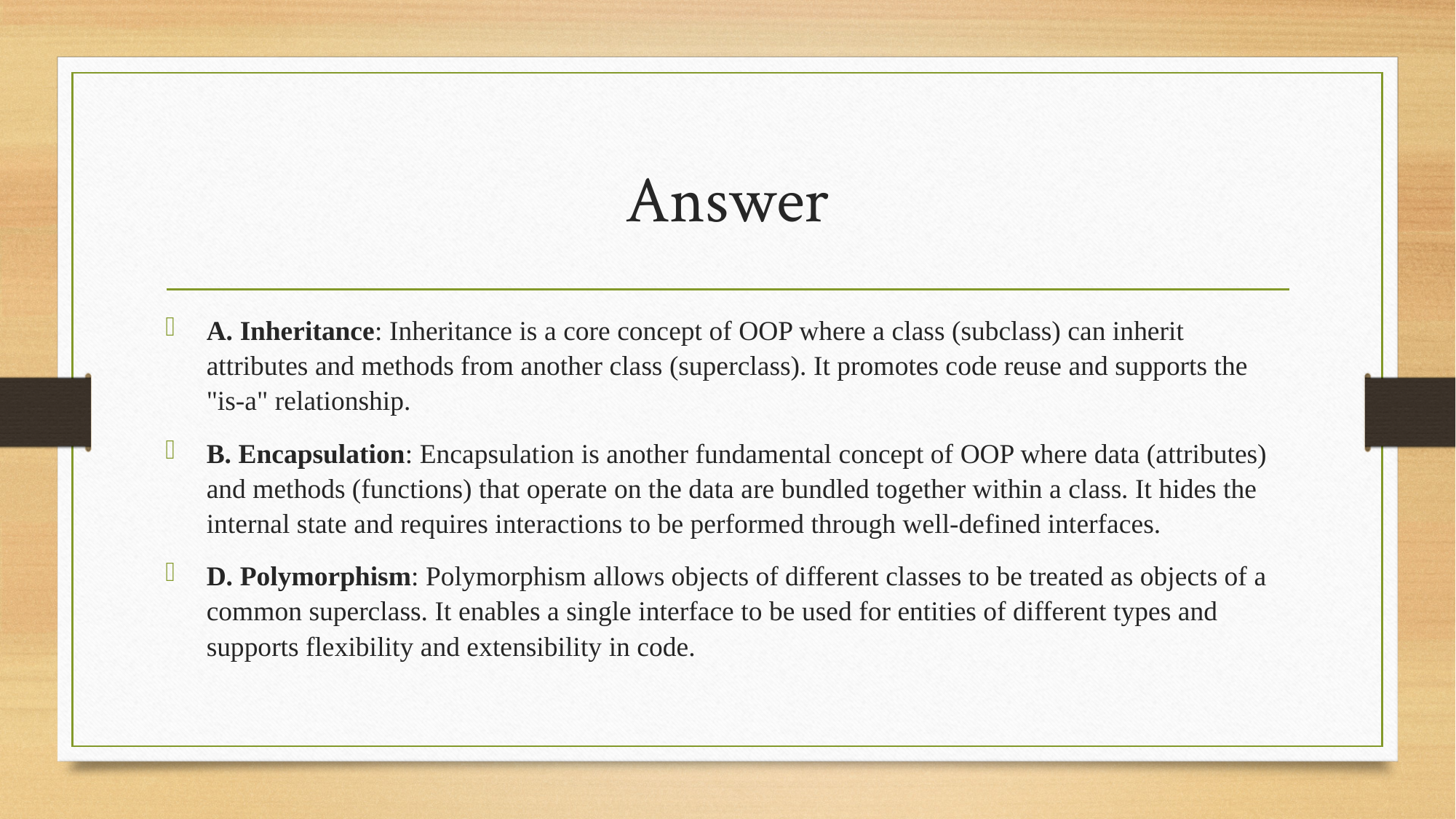

# Answer
A. Inheritance: Inheritance is a core concept of OOP where a class (subclass) can inherit attributes and methods from another class (superclass). It promotes code reuse and supports the "is-a" relationship.
B. Encapsulation: Encapsulation is another fundamental concept of OOP where data (attributes) and methods (functions) that operate on the data are bundled together within a class. It hides the internal state and requires interactions to be performed through well-defined interfaces.
D. Polymorphism: Polymorphism allows objects of different classes to be treated as objects of a common superclass. It enables a single interface to be used for entities of different types and supports flexibility and extensibility in code.